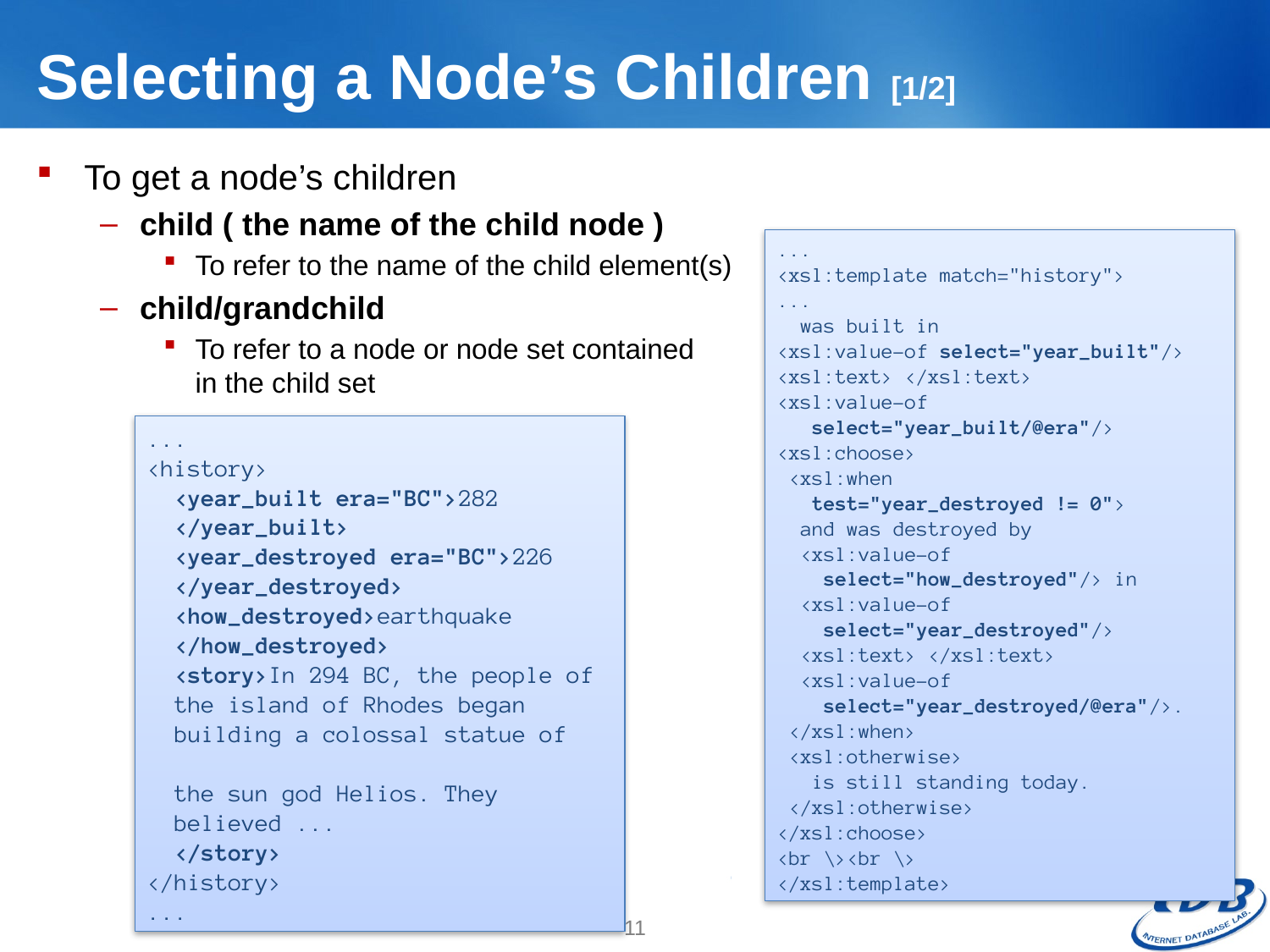

# Selecting a Node’s Children [1/2]
To get a node’s children
child ( the name of the child node )
To refer to the name of the child element(s)
child/grandchild
To refer to a node or node set contained
in the child set

...
<xsl:template match="history">
...
  was built in
<xsl:value-of select="year_built"/>
<xsl:text> </xsl:text>
<xsl:value-of
   select="year_built/@era"/>
<xsl:choose>
 <xsl:when
   test="year_destroyed != 0">
  and was destroyed by
  <xsl:value-of
    select="how_destroyed"/> in
  <xsl:value-of
    select="year_destroyed"/>
  <xsl:text> </xsl:text>
  <xsl:value-of
    select="year_destroyed/@era"/>.
 </xsl:when>
 <xsl:otherwise>
   is still standing today.
 </xsl:otherwise>
</xsl:choose>
<br \><br \>
</xsl:template>
...
<history>
  <year_built era="BC">282
  </year_built>
  <year_destroyed era="BC">226
  </year_destroyed>
  <how_destroyed>earthquake
  </how_destroyed>
  <story>In 294 BC, the people of
  the island of Rhodes began
  building a colossal statue of
  the sun god Helios. They
  believed ...
  </story>
</history>
...
11